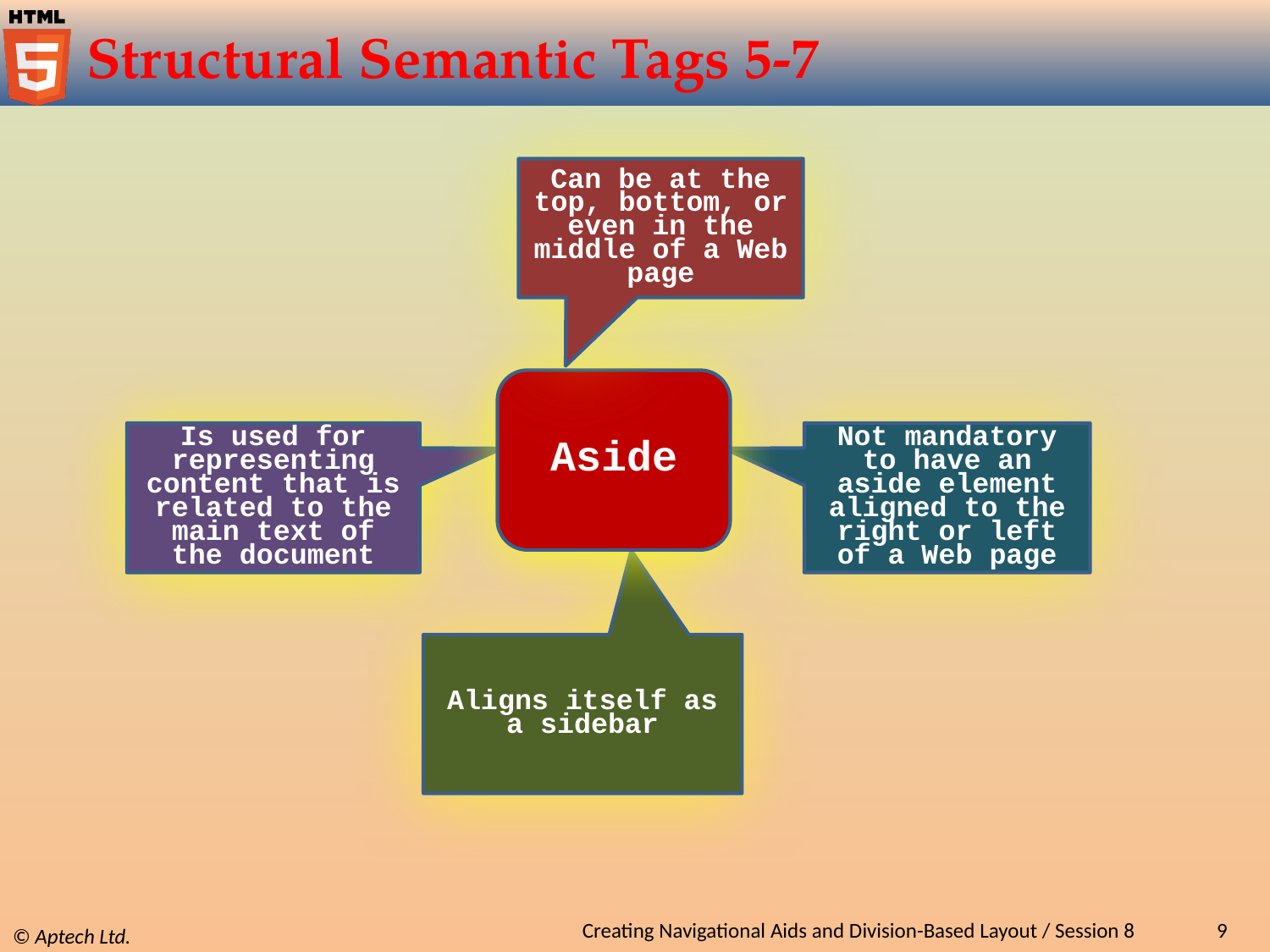

# Structural Semantic Tags 5-7
Can be at the top, bottom, or even in the middle of a Web page
Aside
Is used for representing content that is related to the main text of the document
Not mandatory to have an aside element aligned to the right or left of a Web page
Aligns itself as a sidebar
Creating Navigational Aids and Division-Based Layout / Session 8
9